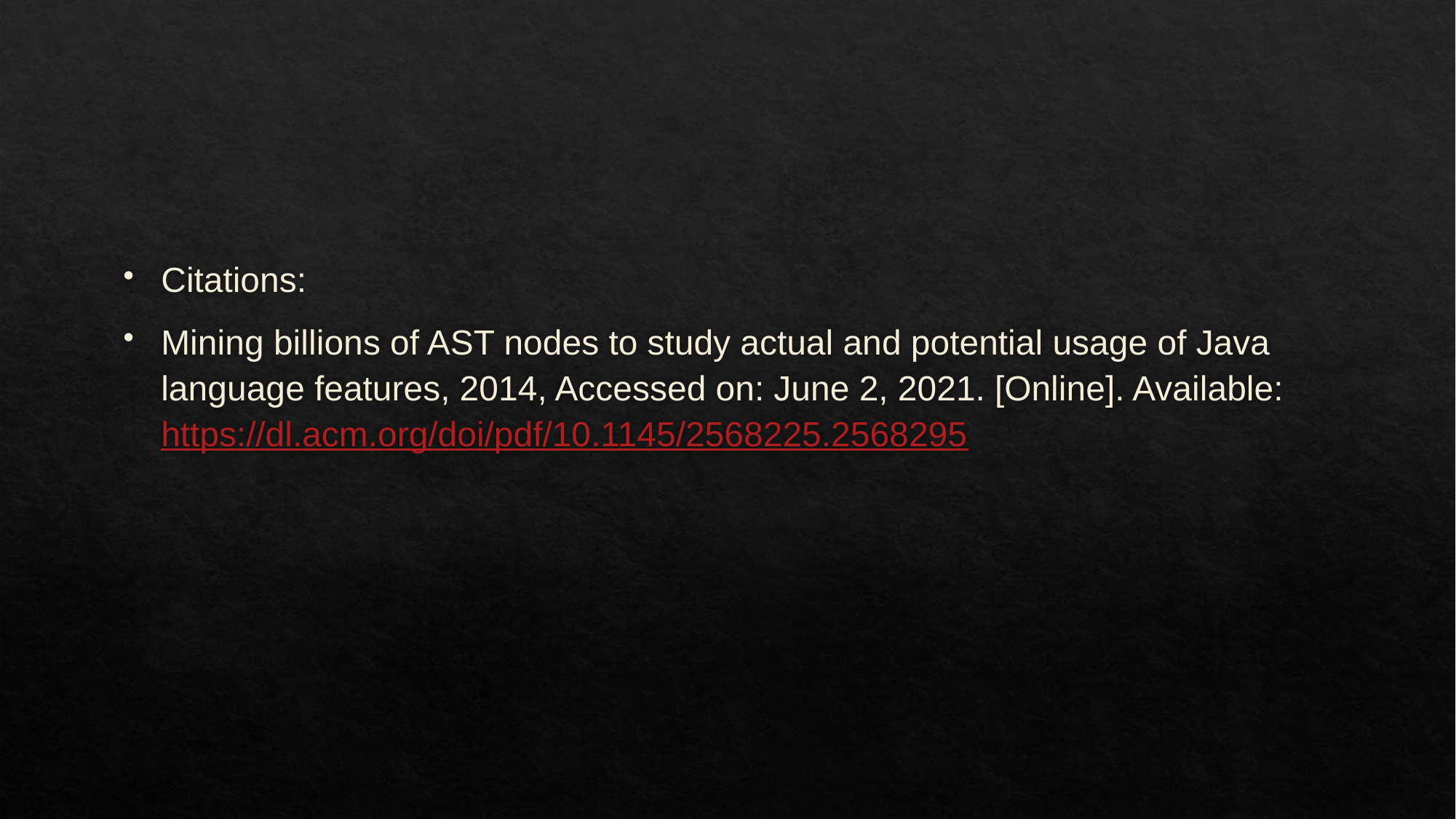

#
Citations:
Mining billions of AST nodes to study actual and potential usage of Java language features, 2014, Accessed on: June 2, 2021. [Online]. Available: https://dl.acm.org/doi/pdf/10.1145/2568225.2568295